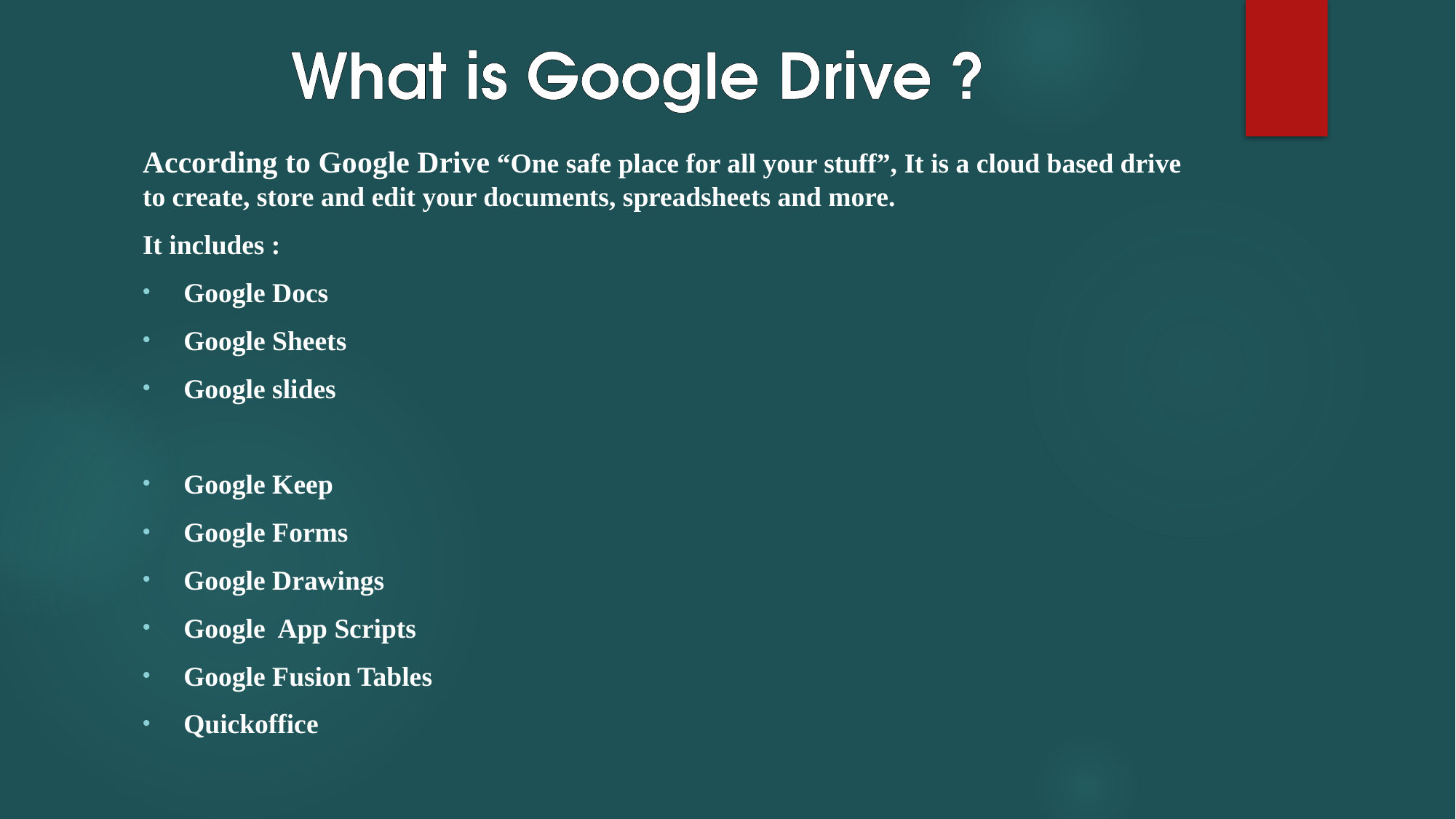

# What is Google Drive ?
According to Google Drive “One safe place for all your stuff”, It is a cloud based drive to create, store and edit your documents, spreadsheets and more.
It includes :
Google Docs
Google Sheets
Google slides

Google Keep
Google Forms
Google Drawings
Google  App Scripts
Google Fusion Tables
Quickoffice